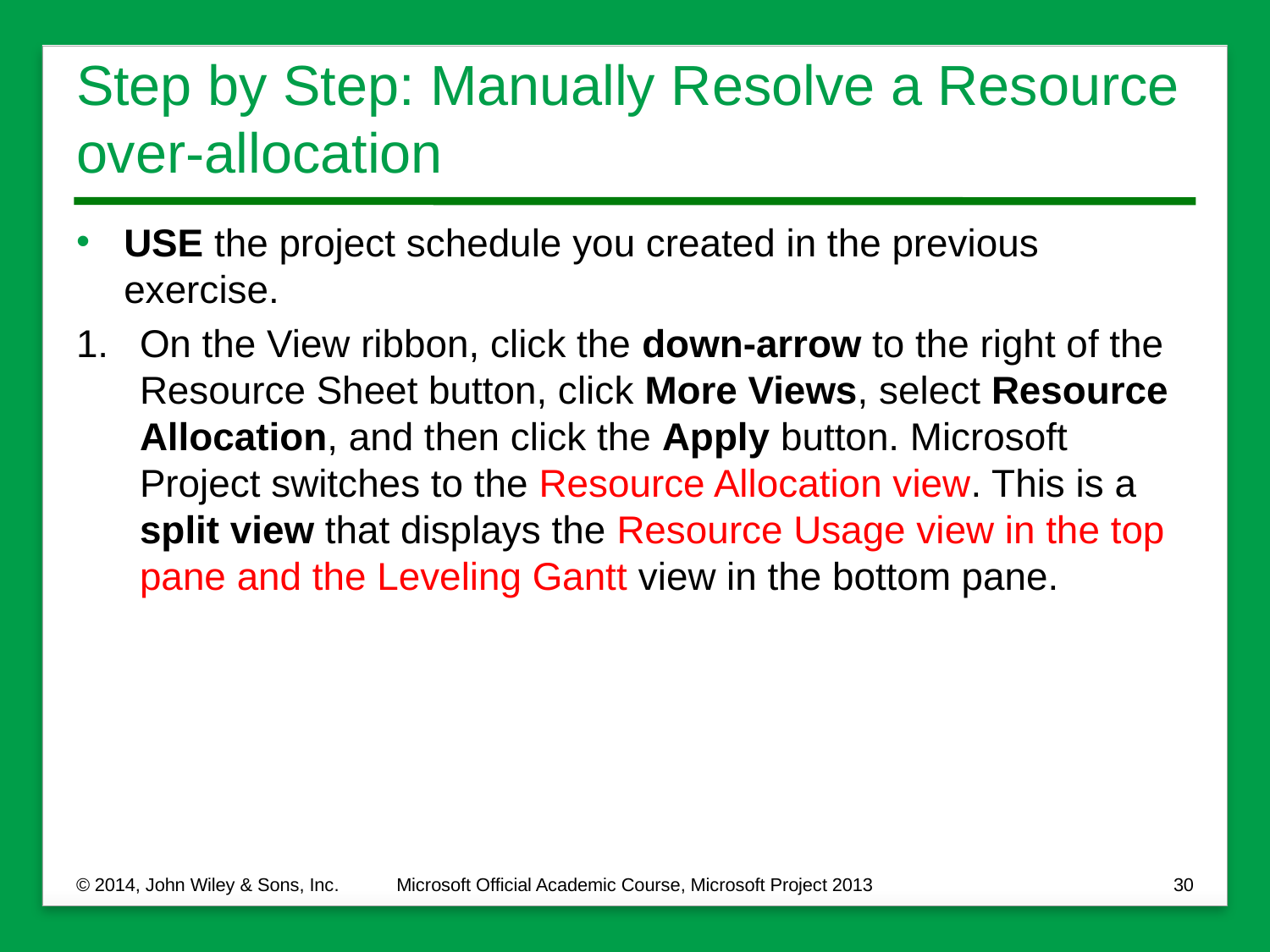

# Step by Step: Manually Resolve a Resource over-allocation
USE the project schedule you created in the previous exercise.
1.	On the View ribbon, click the down-arrow to the right of the Resource Sheet button, click More Views, select Resource Allocation, and then click the Apply button. Microsoft Project switches to the Resource Allocation view. This is a split view that displays the Resource Usage view in the top pane and the Leveling Gantt view in the bottom pane.
© 2014, John Wiley & Sons, Inc.
Microsoft Official Academic Course, Microsoft Project 2013
30